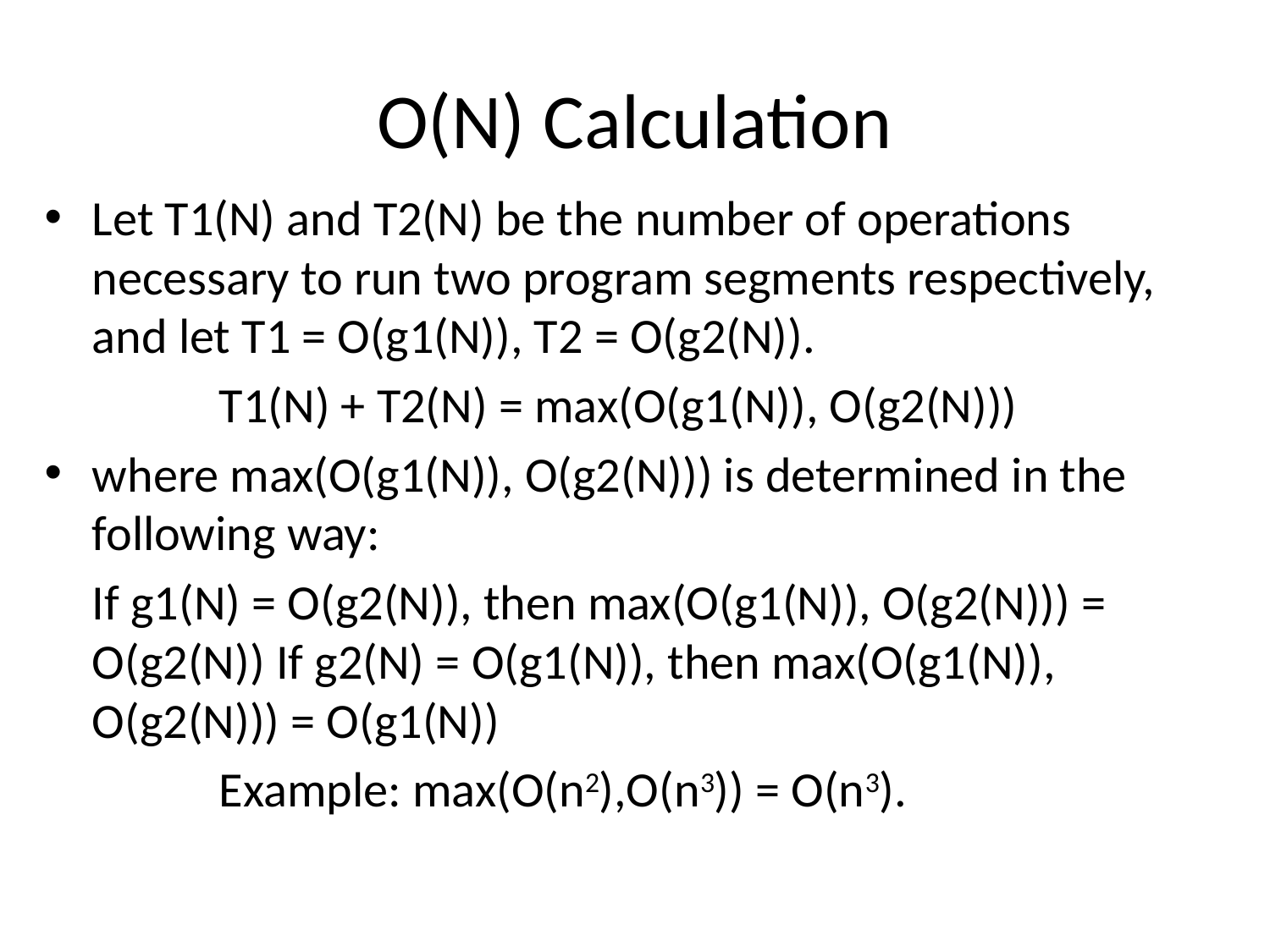

# O(N) Calculation
Let T1(N) and T2(N) be the number of operations necessary to run two program segments respectively, and let T1 = O(g1(N)), T2 = O(g2(N)).
		T1(N) + T2(N) = max(O(g1(N)), O(g2(N)))
where max(O(g1(N)), O(g2(N))) is determined in the following way:
	If g1(N) = O(g2(N)), then max(O(g1(N)), O(g2(N))) = O(g2(N)) If g2(N) = O(g1(N)), then max(O(g1(N)), O(g2(N))) = O(g1(N))
		Example: max(O(n2),O(n3)) = O(n3).